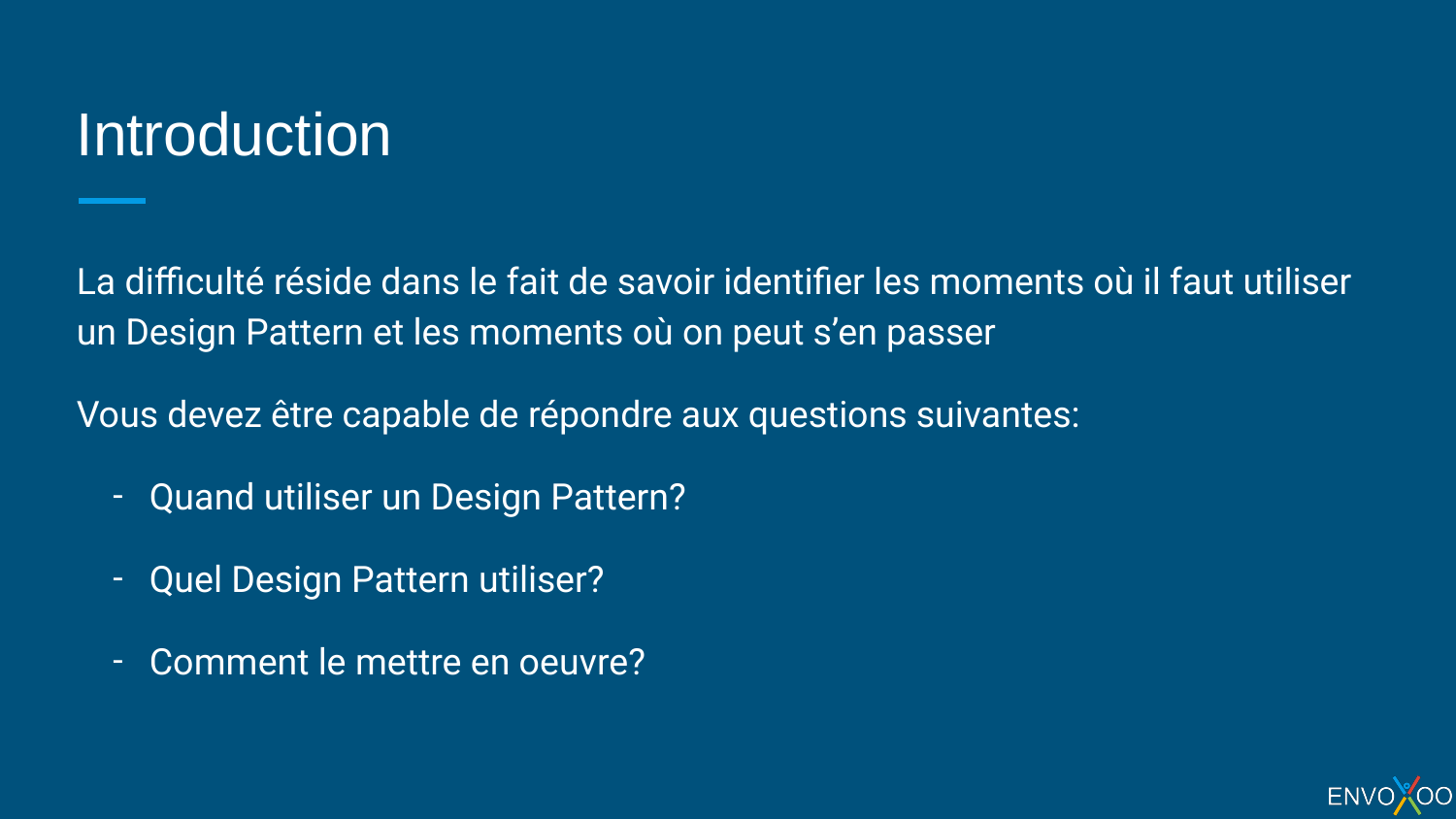

# Introduction
La difficulté réside dans le fait de savoir identifier les moments où il faut utiliser un Design Pattern et les moments où on peut s’en passer
Vous devez être capable de répondre aux questions suivantes:
Quand utiliser un Design Pattern?
Quel Design Pattern utiliser?
Comment le mettre en oeuvre?